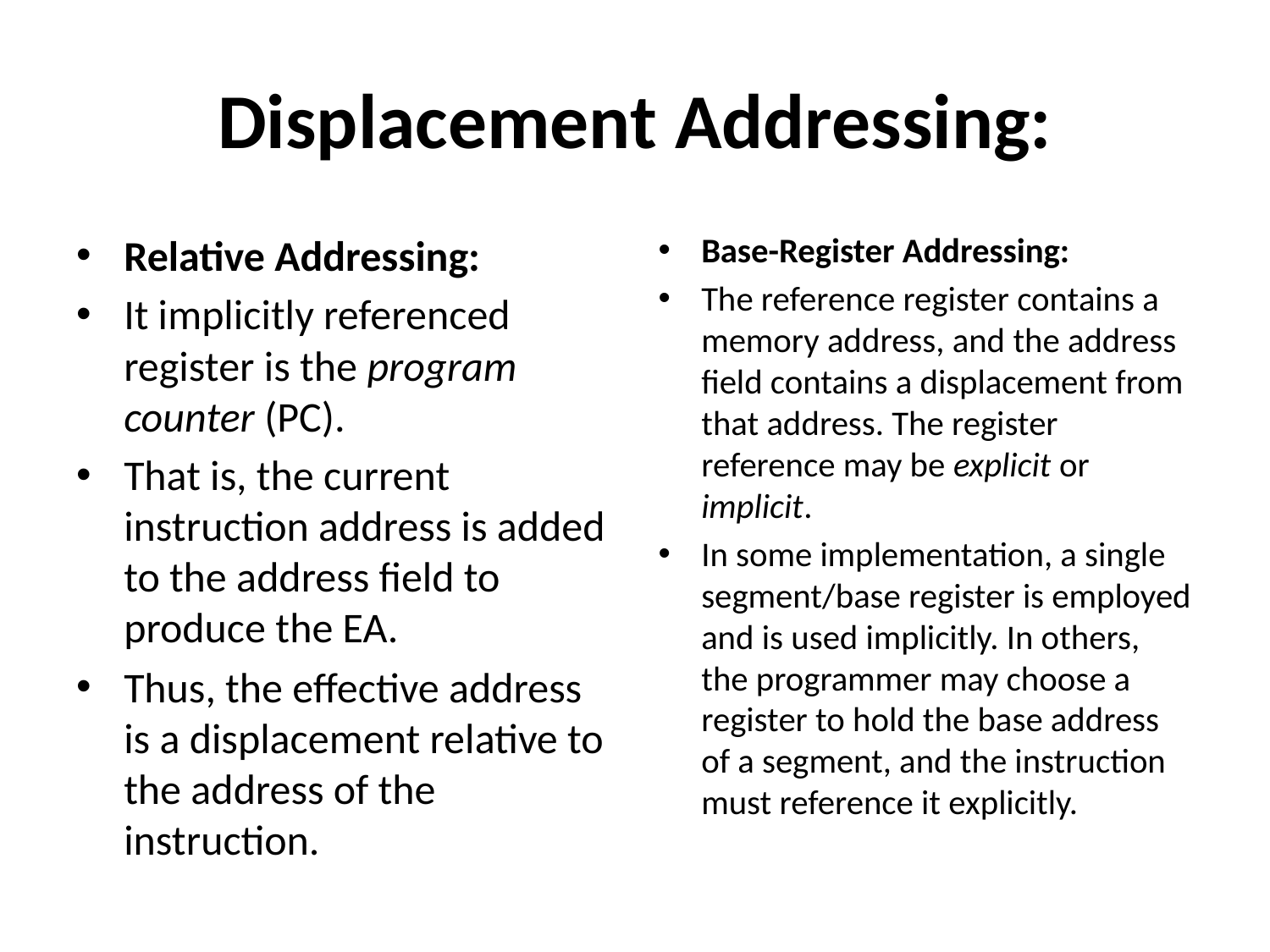

# Displacement Addressing:
Relative Addressing:
It implicitly referenced register is the program counter (PC).
That is, the current instruction address is added to the address field to produce the EA.
Thus, the effective address is a displacement relative to the address of the instruction.

Base-Register Addressing:
The reference register contains a memory address, and the address field contains a displacement from that address. The register reference may be explicit or implicit.
In some implementation, a single segment/base register is employed and is used implicitly. In others, the programmer may choose a register to hold the base address of a segment, and the instruction must reference it explicitly.